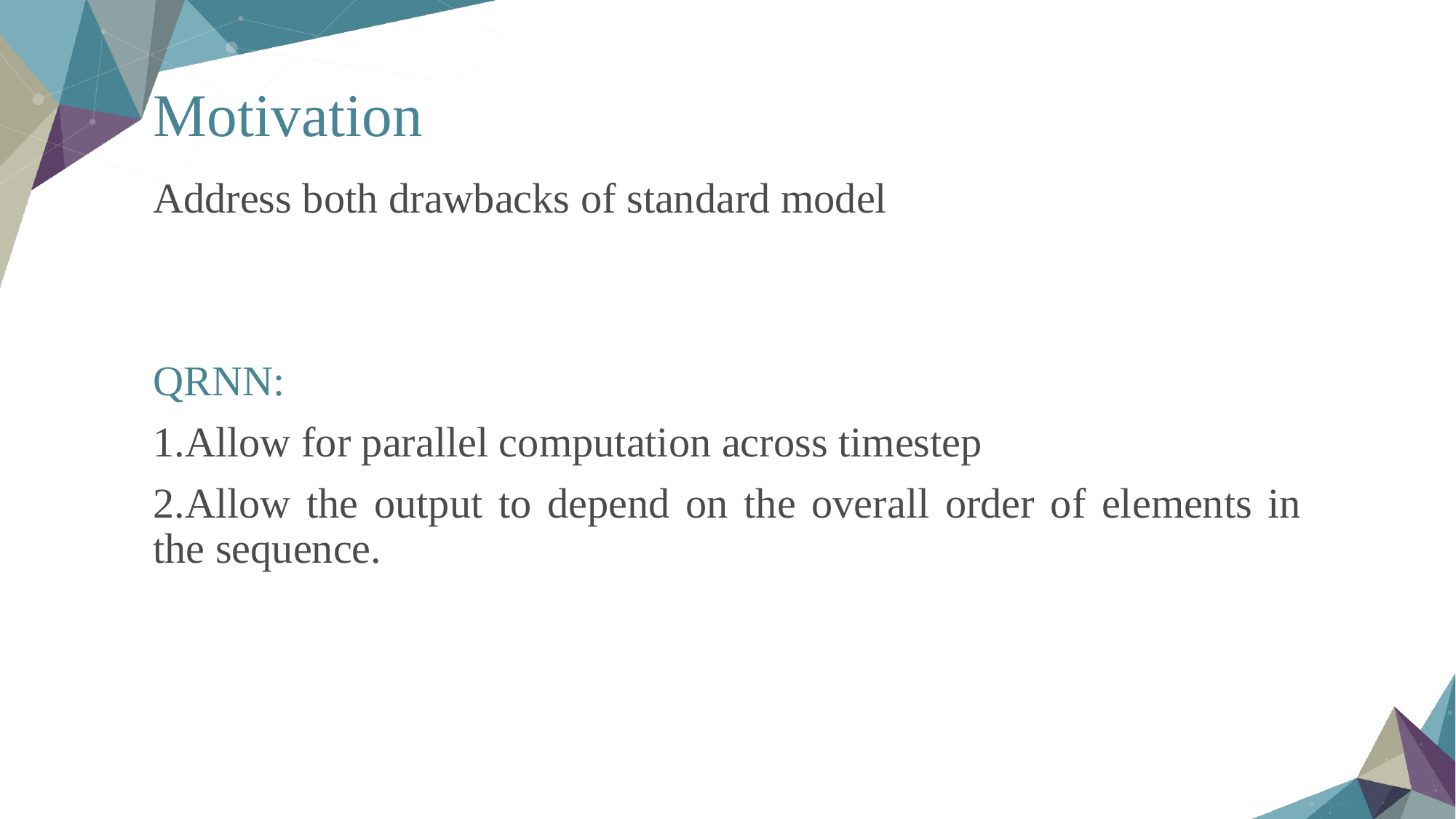

# Motivation
Address both drawbacks of standard model

QRNN:
1.Allow for parallel computation across timestep
2.Allow the output to depend on the overall order of elements in the sequence.